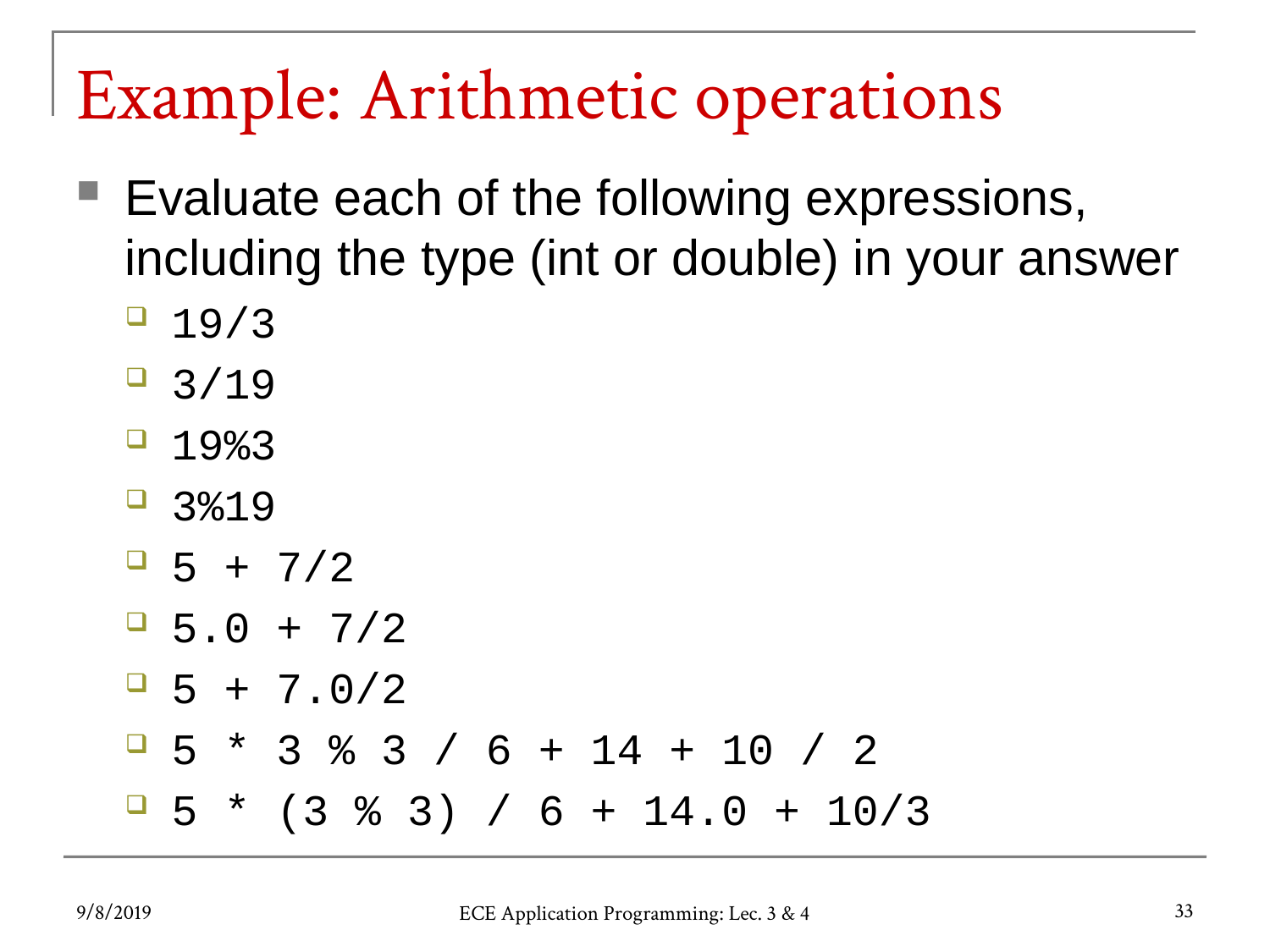

# Example: Arithmetic operations
Evaluate each of the following expressions, including the type (int or double) in your answer
19/3
3/19
19%3
3%19
5 + 7/2
5.0 + 7/2
5 + 7.0/2
5 * 3 % 3 / 6 + 14 + 10 / 2
5 * (3 % 3) / 6 + 14.0 + 10/3
9/8/2019
33
ECE Application Programming: Lec. 3 & 4